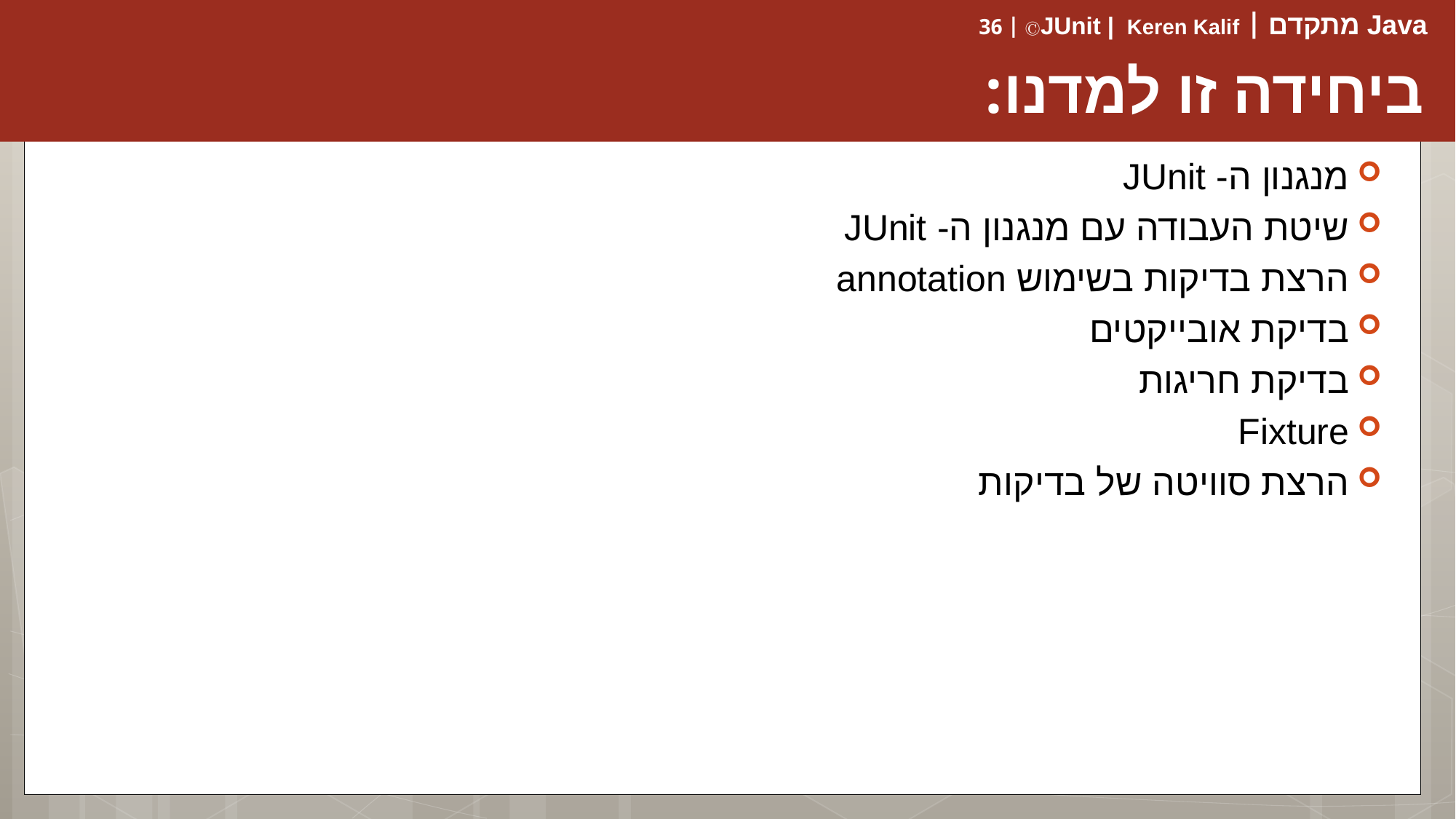

# ביחידה זו למדנו:
מנגנון ה- JUnit
שיטת העבודה עם מנגנון ה- JUnit
הרצת בדיקות בשימוש annotation
בדיקת אובייקטים
בדיקת חריגות
Fixture
הרצת סוויטה של בדיקות